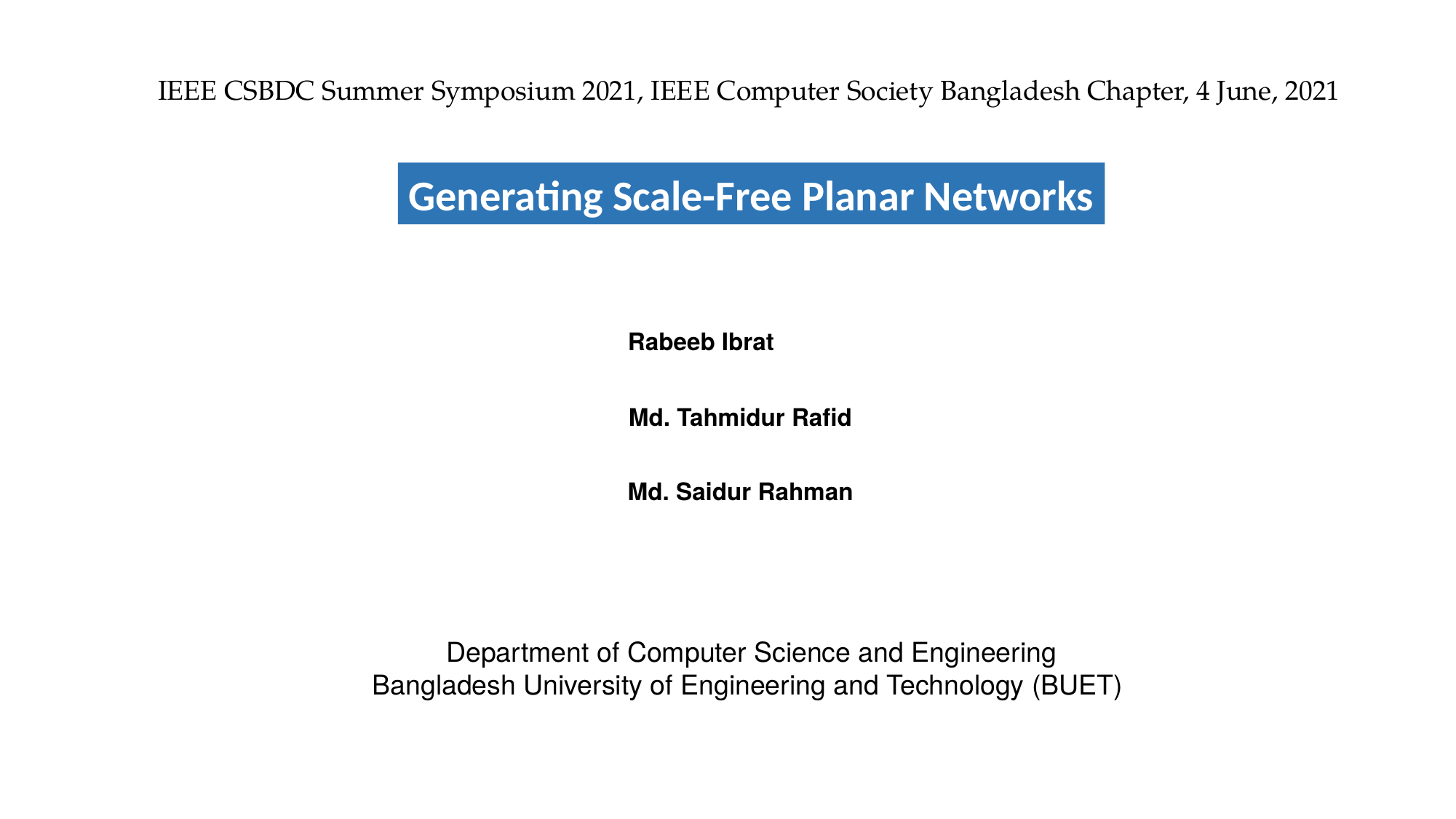

IEEE CSBDC Summer Symposium 2021, IEEE Computer Society Bangladesh Chapter, 4 June, 2021
Generating Scale-Free Planar Networks
Rabeeb Ibrat
Md. Tahmidur Rafid
Md. Saidur Rahman
Department of Computer Science and Engineering
Bangladesh University of Engineering and Technology (BUET)